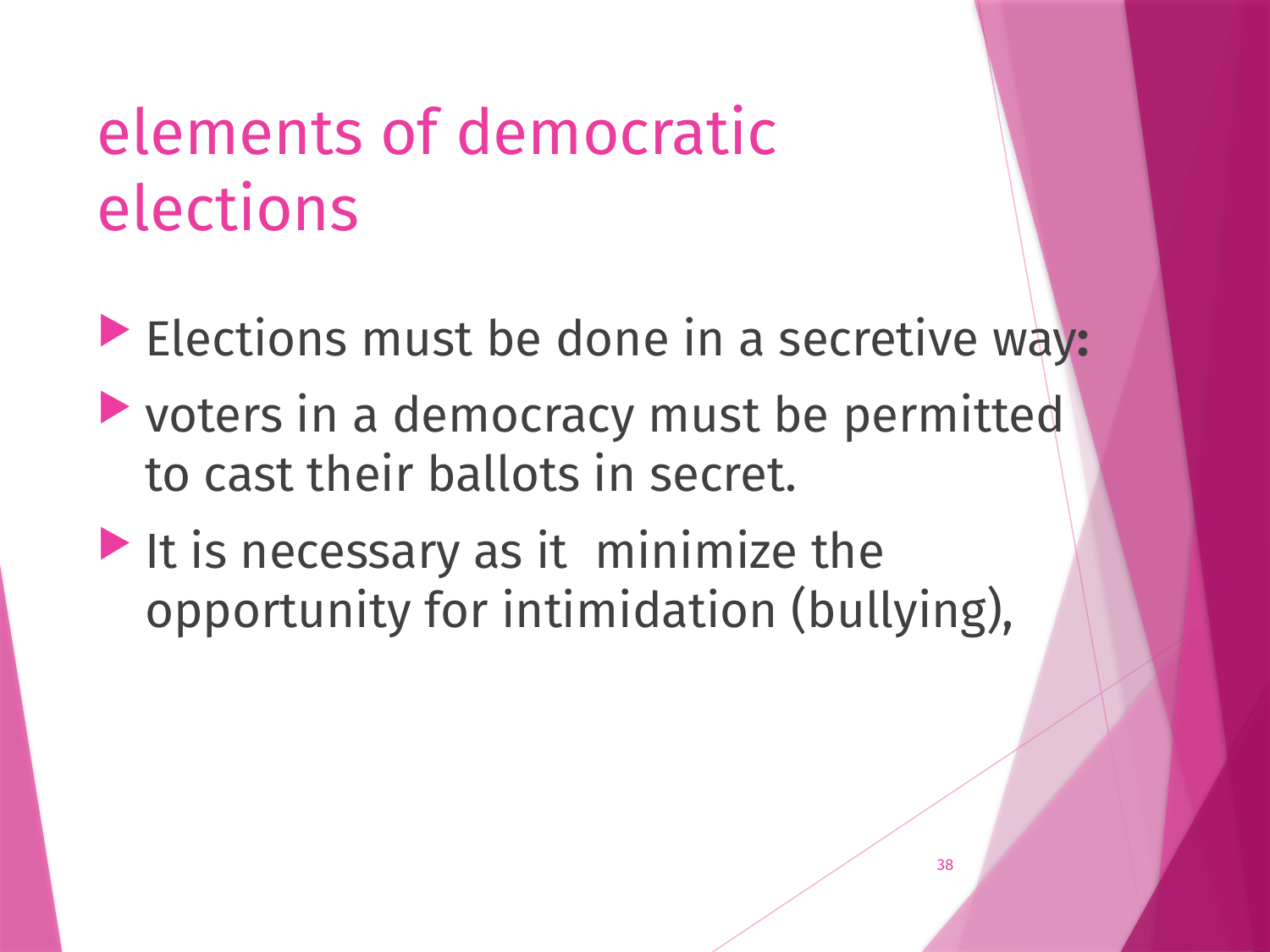

# elements of democratic elections
Elections must be done in a secretive way:
voters in a democracy must be permitted to cast their ballots in secret.
It is necessary as it  minimize the opportunity for intimidation (bullying),
38